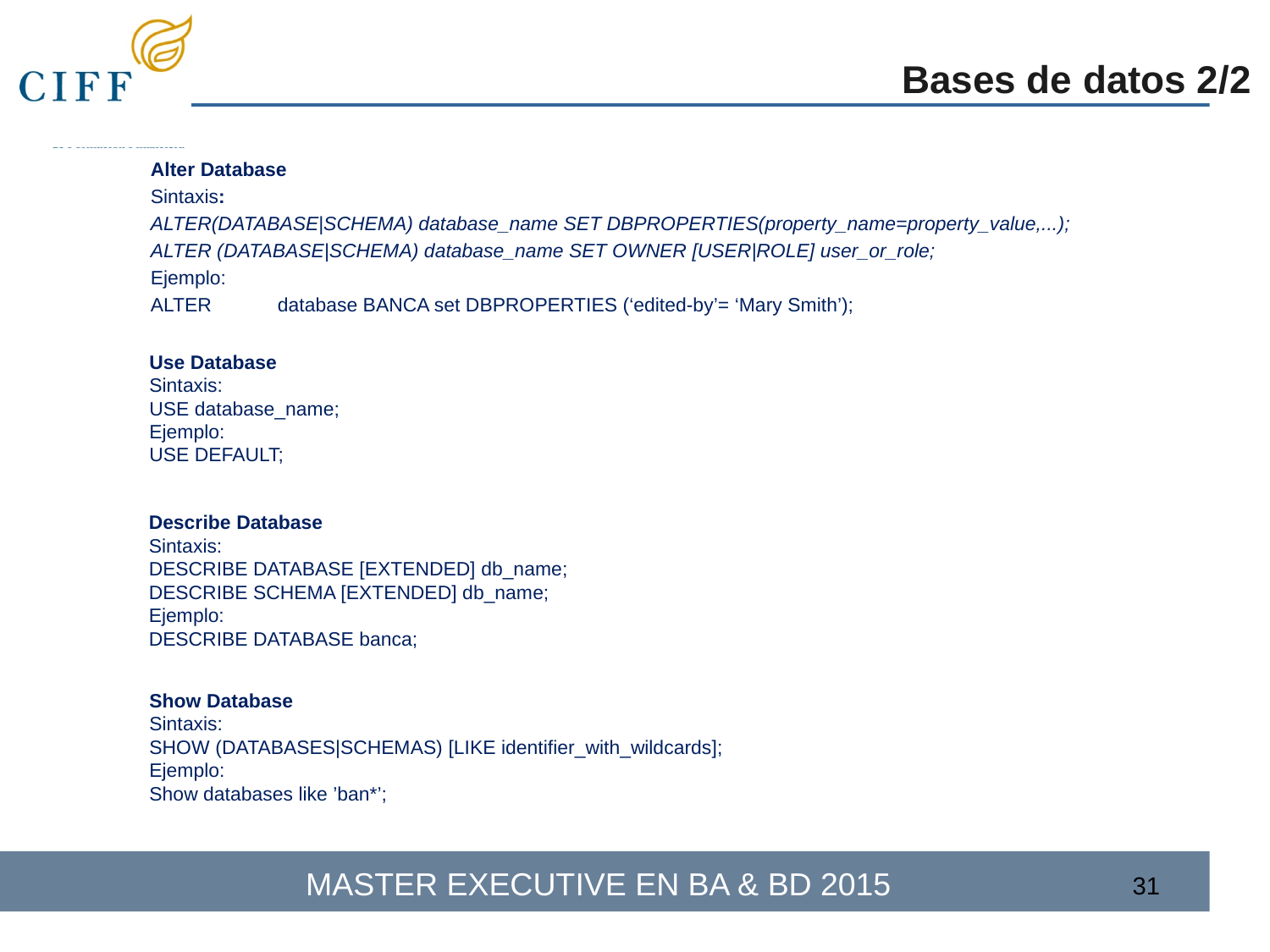

Bases de datos 2/2
Alter Database
Sintaxis:
ALTER(DATABASE|SCHEMA) database_name SET DBPROPERTIES(property_name=property_value,...);
ALTER (DATABASE|SCHEMA) database_name SET OWNER [USER|ROLE] user_or_role;
Ejemplo:
ALTER	database BANCA set DBPROPERTIES (‘edited-by’= ‘Mary Smith’);

Use Database
Sintaxis:
USE database_name;
Ejemplo:
USE DEFAULT;
Describe Database
Sintaxis:
DESCRIBE DATABASE [EXTENDED] db_name;
DESCRIBE SCHEMA [EXTENDED] db_name;
Ejemplo:
DESCRIBE DATABASE banca;

Show Database
Sintaxis:
SHOW (DATABASES|SCHEMAS) [LIKE identifier_with_wildcards];
Ejemplo:
Show databases like ’ban*’;
31
31